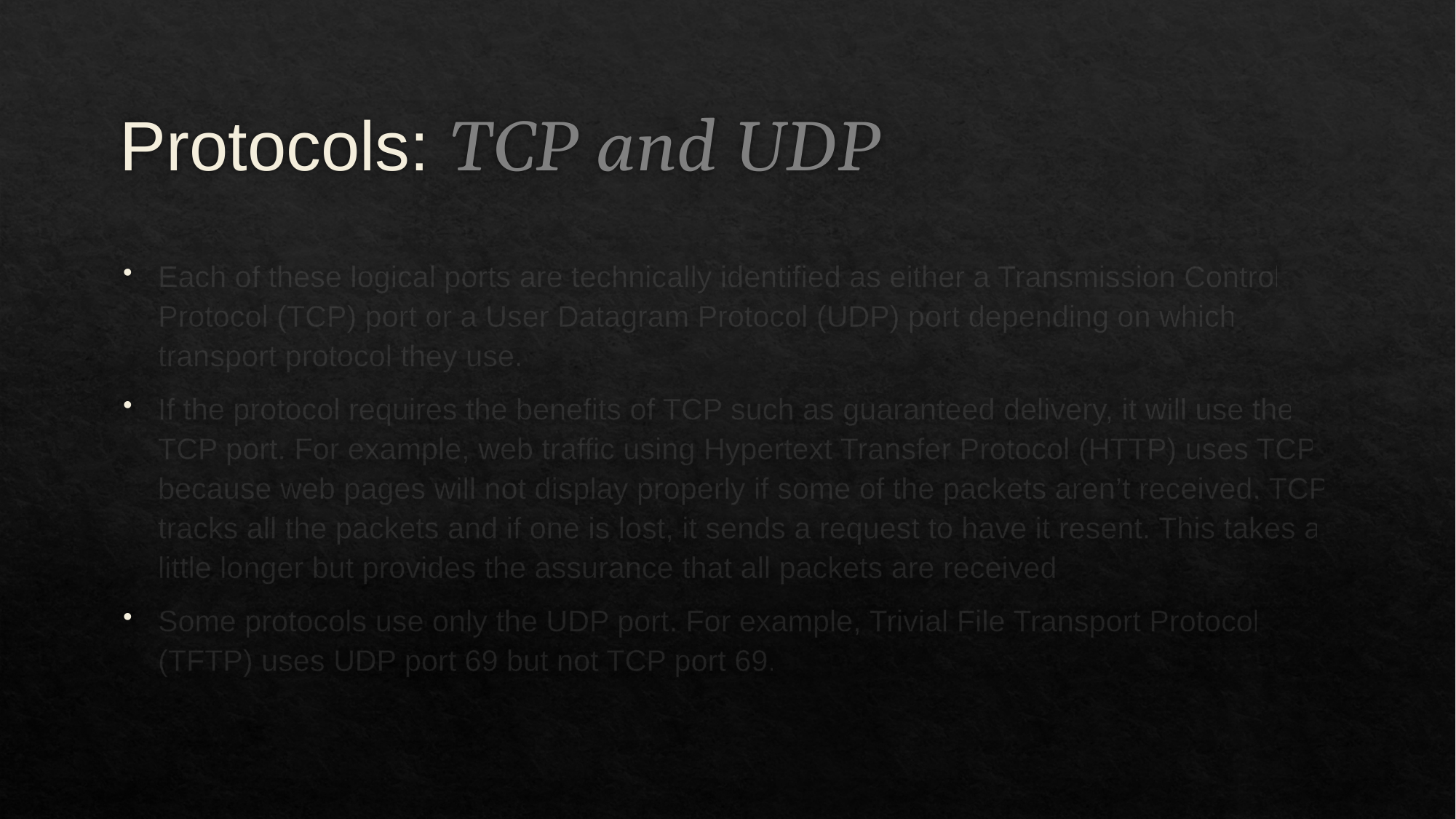

# Protocols: TCP and UDP
Each of these logical ports are technically identified as either a Transmission Control Protocol (TCP) port or a User Datagram Protocol (UDP) port depending on which transport protocol they use.
If the protocol requires the benefits of TCP such as guaranteed delivery, it will use the TCP port. For example, web traffic using Hypertext Transfer Protocol (HTTP) uses TCP because web pages will not display properly if some of the packets aren’t received. TCP tracks all the packets and if one is lost, it sends a request to have it resent. This takes a little longer but provides the assurance that all packets are received.
Some protocols use only the UDP port. For example, Trivial File Transport Protocol (TFTP) uses UDP port 69 but not TCP port 69.